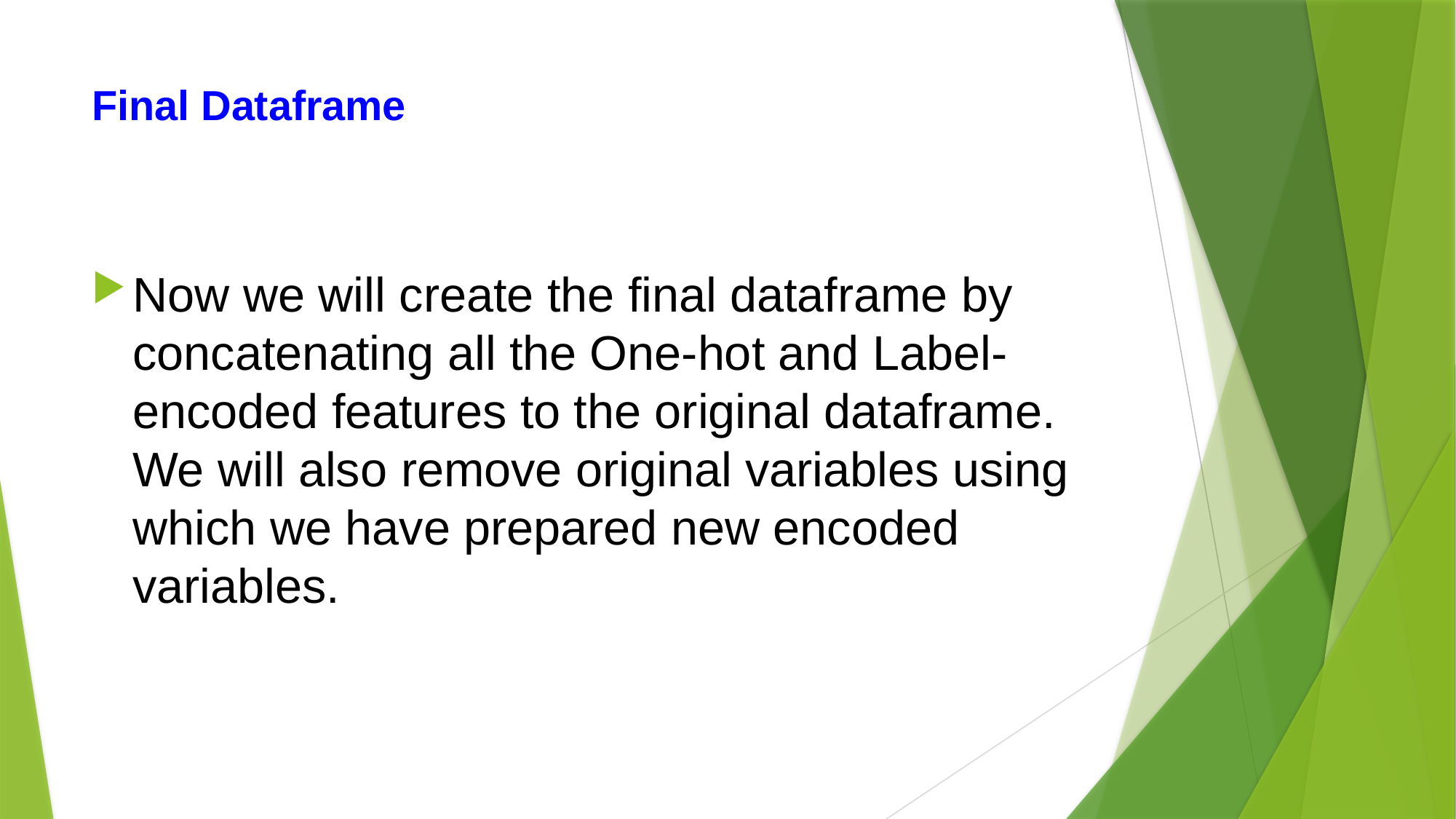

# Final Dataframe
Now we will create the final dataframe by concatenating all the One-hot and Label-encoded features to the original dataframe. We will also remove original variables using which we have prepared new encoded variables.